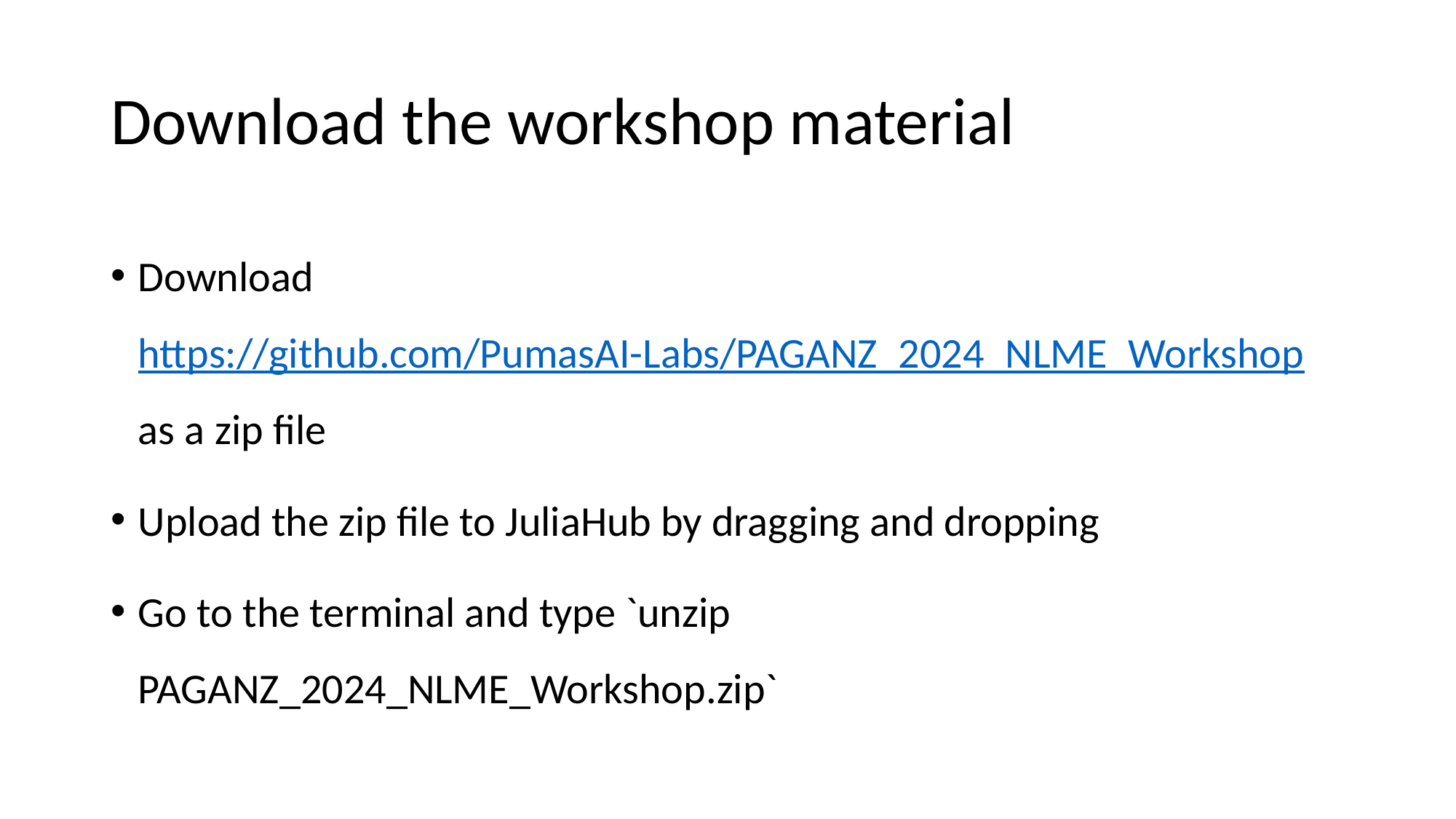

# Download the workshop material
Download https://github.com/PumasAI-Labs/PAGANZ_2024_NLME_Workshop as a zip file
Upload the zip file to JuliaHub by dragging and dropping
Go to the terminal and type `unzip PAGANZ_2024_NLME_Workshop.zip`